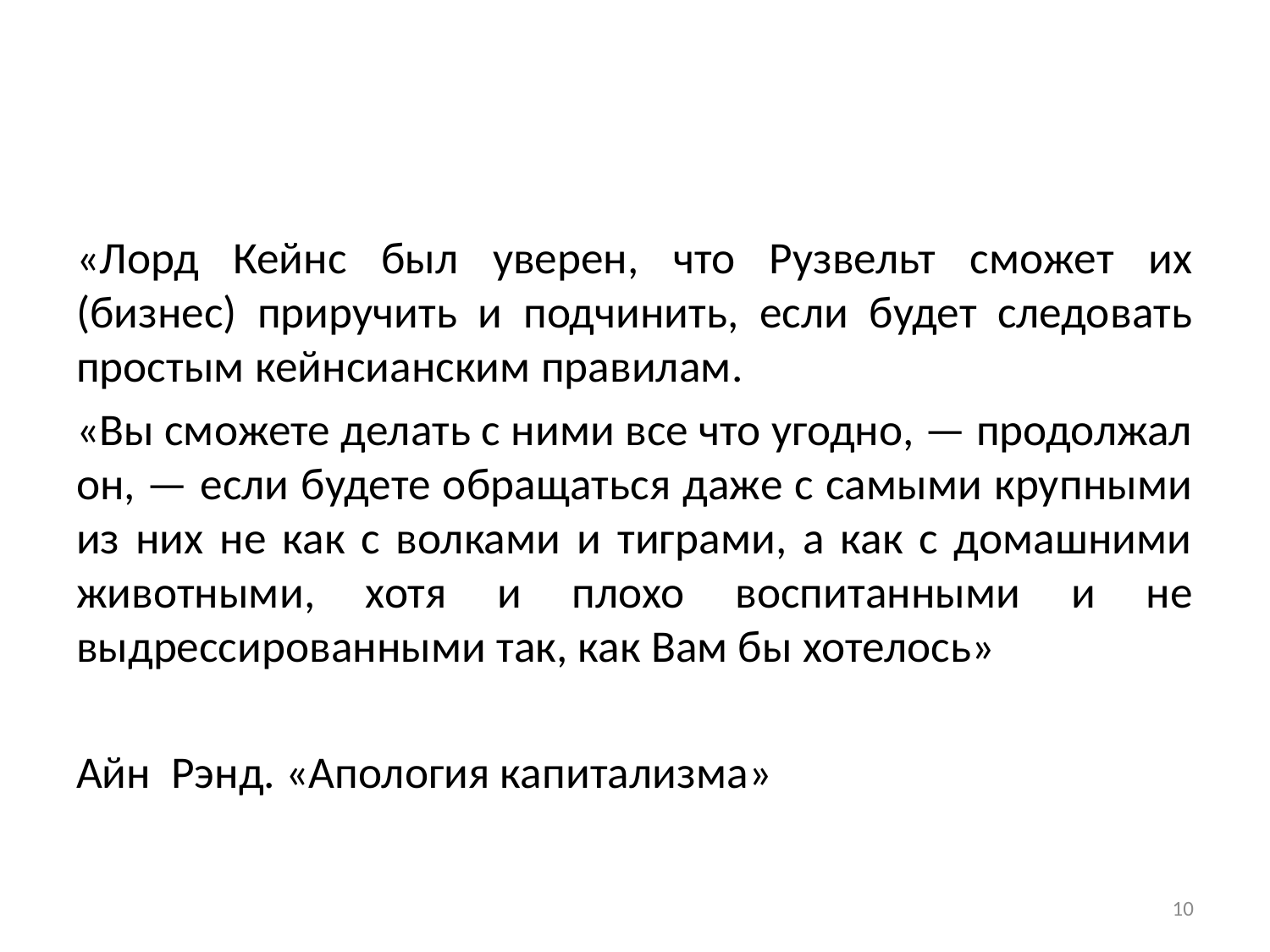

#
«Лорд Кейнс был уверен, что Рузвельт сможет их (бизнес) приручить и подчинить, если будет следовать простым кейнсианским правилам.
«Вы сможете делать с ними все что угодно, — продолжал он, — если будете обращаться даже с самыми крупными из них не как с волками и тиграми, а как с домашними животными, хотя и плохо воспитанными и не выдрессированными так, как Вам бы хотелось»

Айн  Рэнд. «Апология капитализма»
10